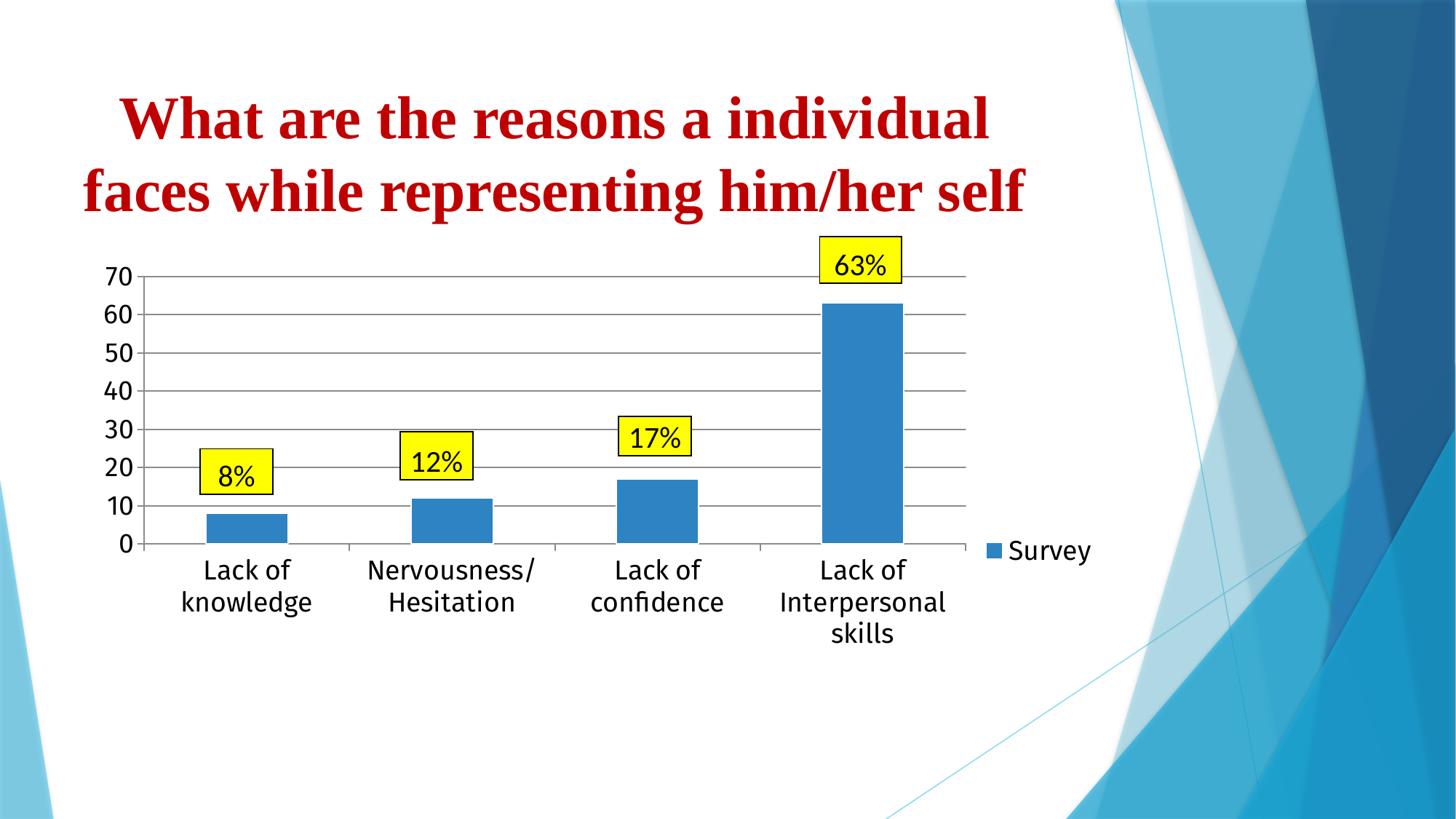

# What are the reasons a individual faces while representing him/her self
| 63% |
| --- |

### Chart

| Category | Survey |
|---|---|
| Lack of knowledge | 8.0 |
| Nervousness/Hesitation | 12.0 |
| Lack of confidence | 17.0 |
| Lack of Interpersonal skills | 63.0 |
| 17% |
| --- |
| 12% |
| --- |
| 8% |
| --- |